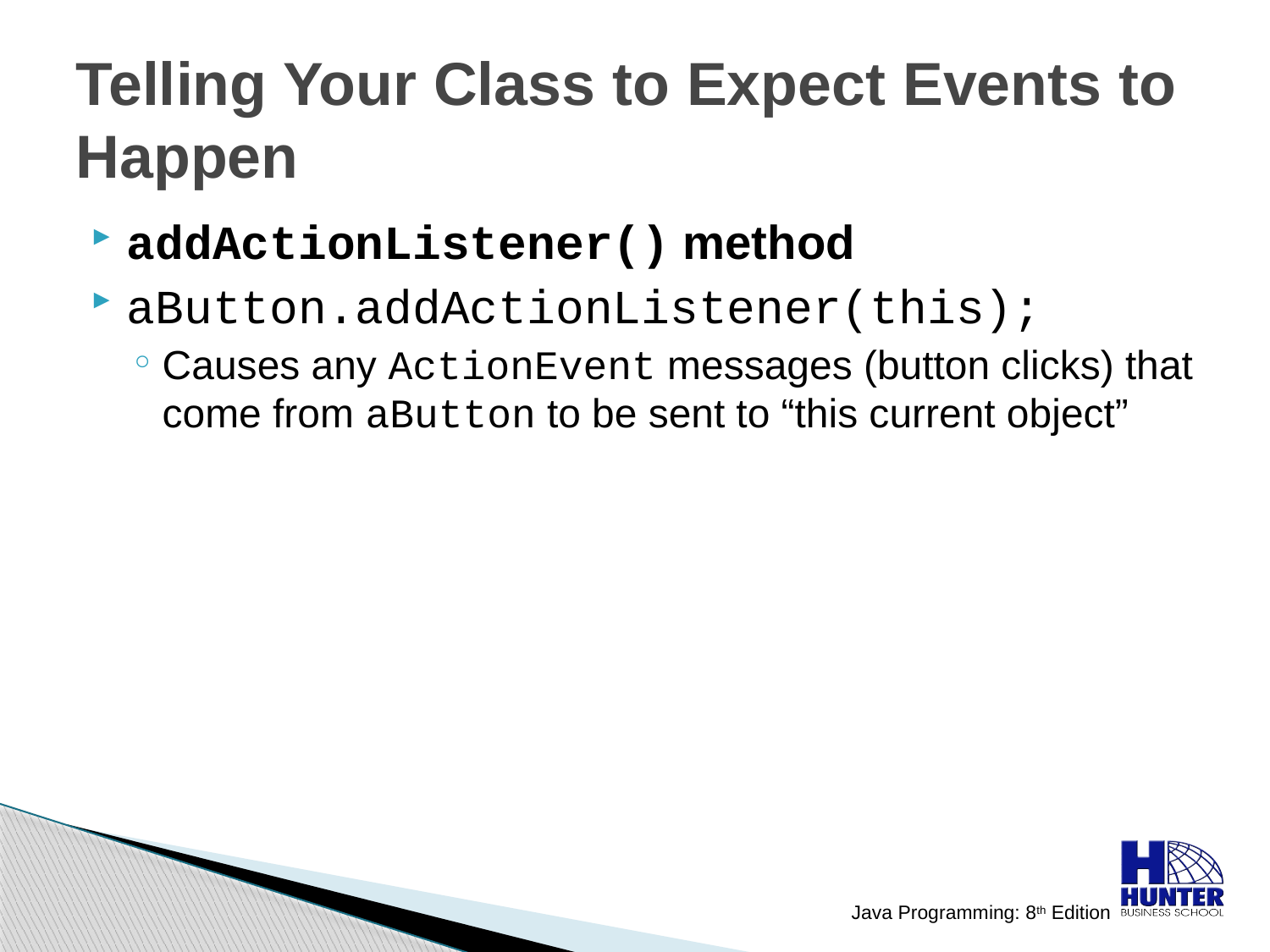

# Telling Your Class to Expect Events to Happen
addActionListener() method
aButton.addActionListener(this);
Causes any ActionEvent messages (button clicks) that come from aButton to be sent to “this current object”